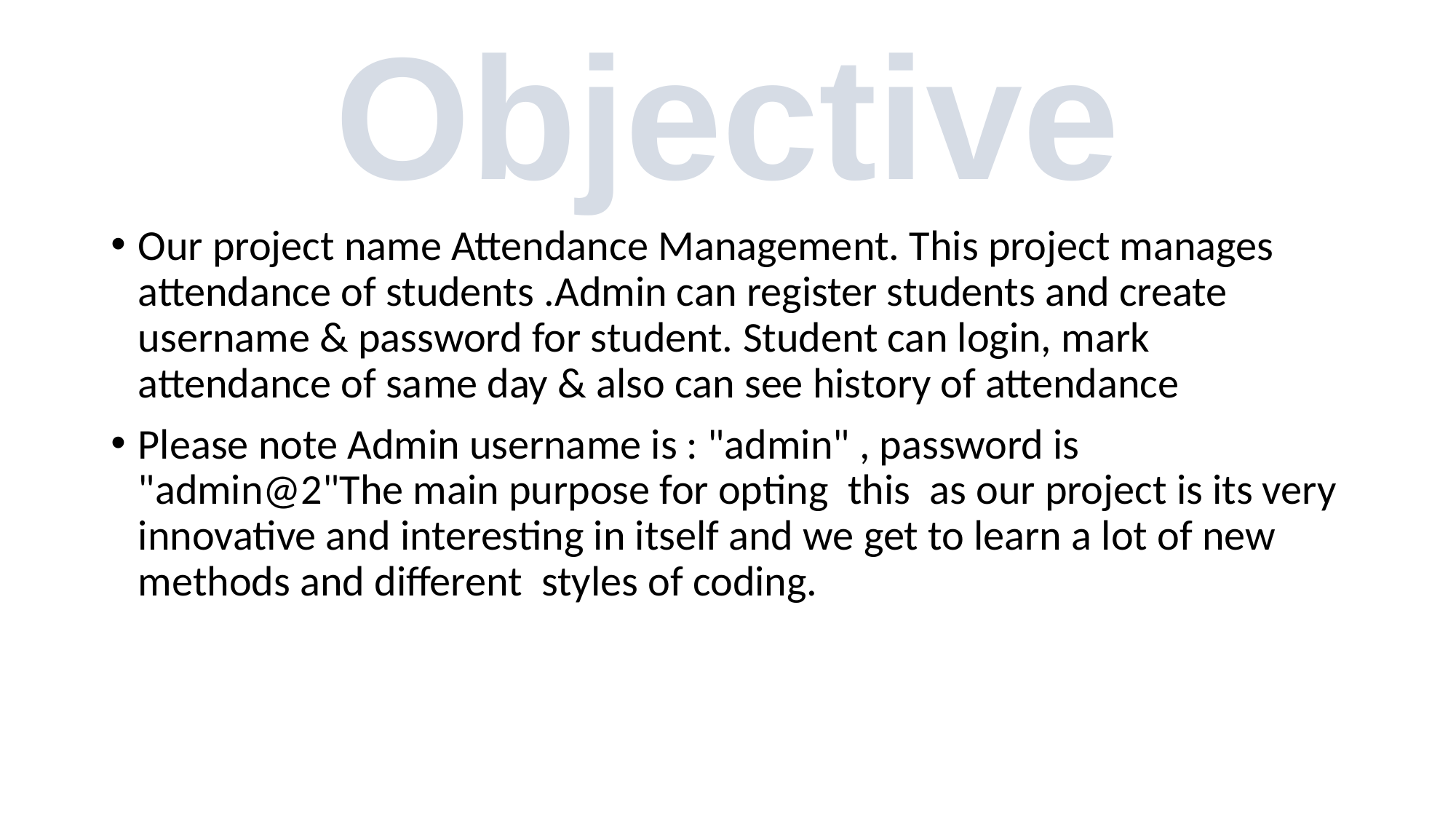

# Objective
Our project name Attendance Management. This project manages attendance of students .Admin can register students and create username & password for student. Student can login, mark attendance of same day & also can see history of attendance
Please note Admin username is : "admin" , password is "admin@2"The main purpose for opting  this  as our project is its very innovative and interesting in itself and we get to learn a lot of new methods and different  styles of coding.